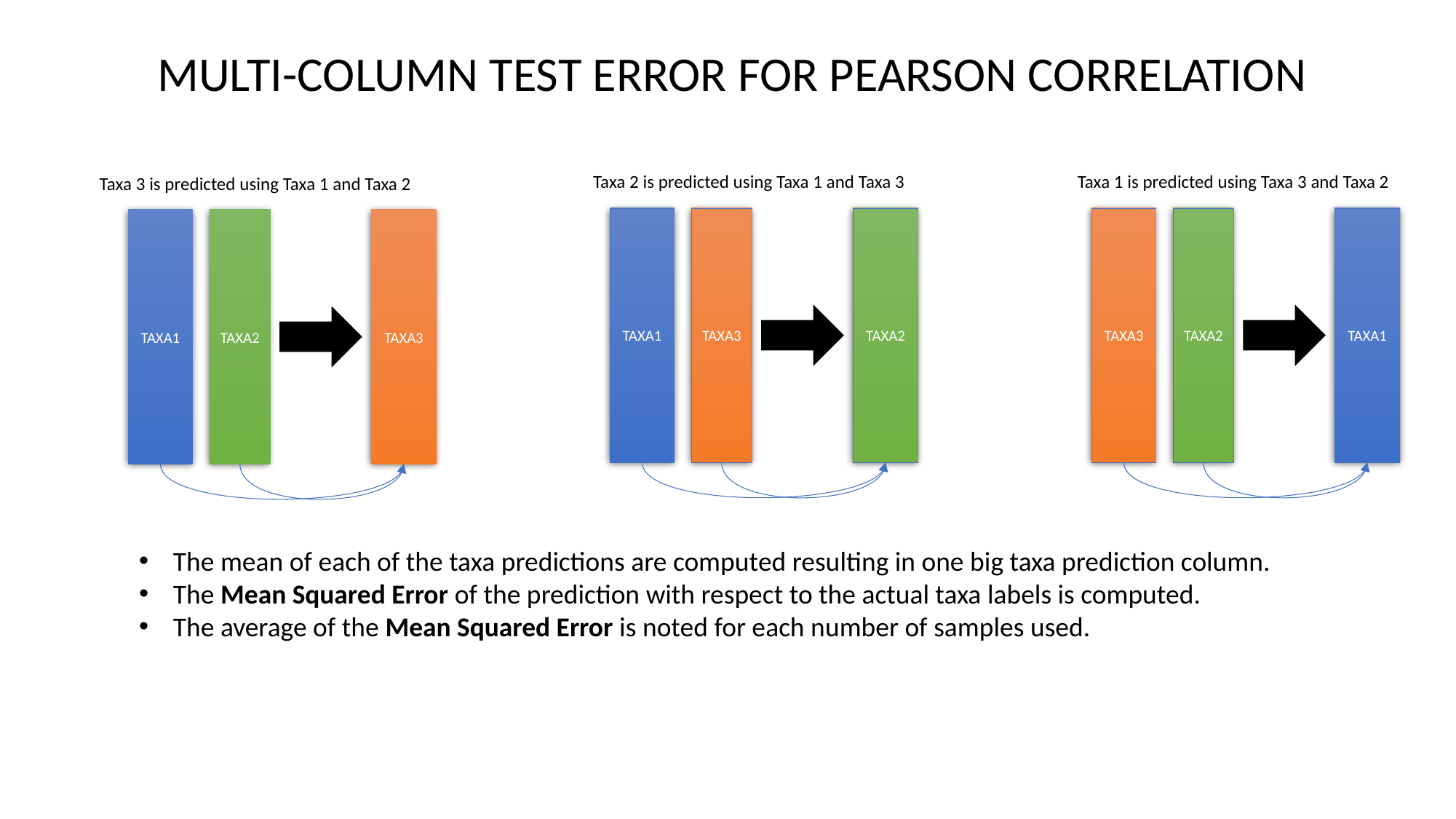

# MULTI-COLUMN TEST ERROR FOR PEARSON CORRELATION
Taxa 1 is predicted using Taxa 3 and Taxa 2
Taxa 2 is predicted using Taxa 1 and Taxa 3
Taxa 3 is predicted using Taxa 1 and Taxa 2
TAXA1
TAXA3
TAXA2
TAXA3
TAXA2
TAXA1
TAXA1
TAXA2
TAXA3

The mean of each of the taxa predictions are computed resulting in one big taxa prediction column.
The Mean Squared Error of the prediction with respect to the actual taxa labels is computed.
The average of the Mean Squared Error is noted for each number of samples used.